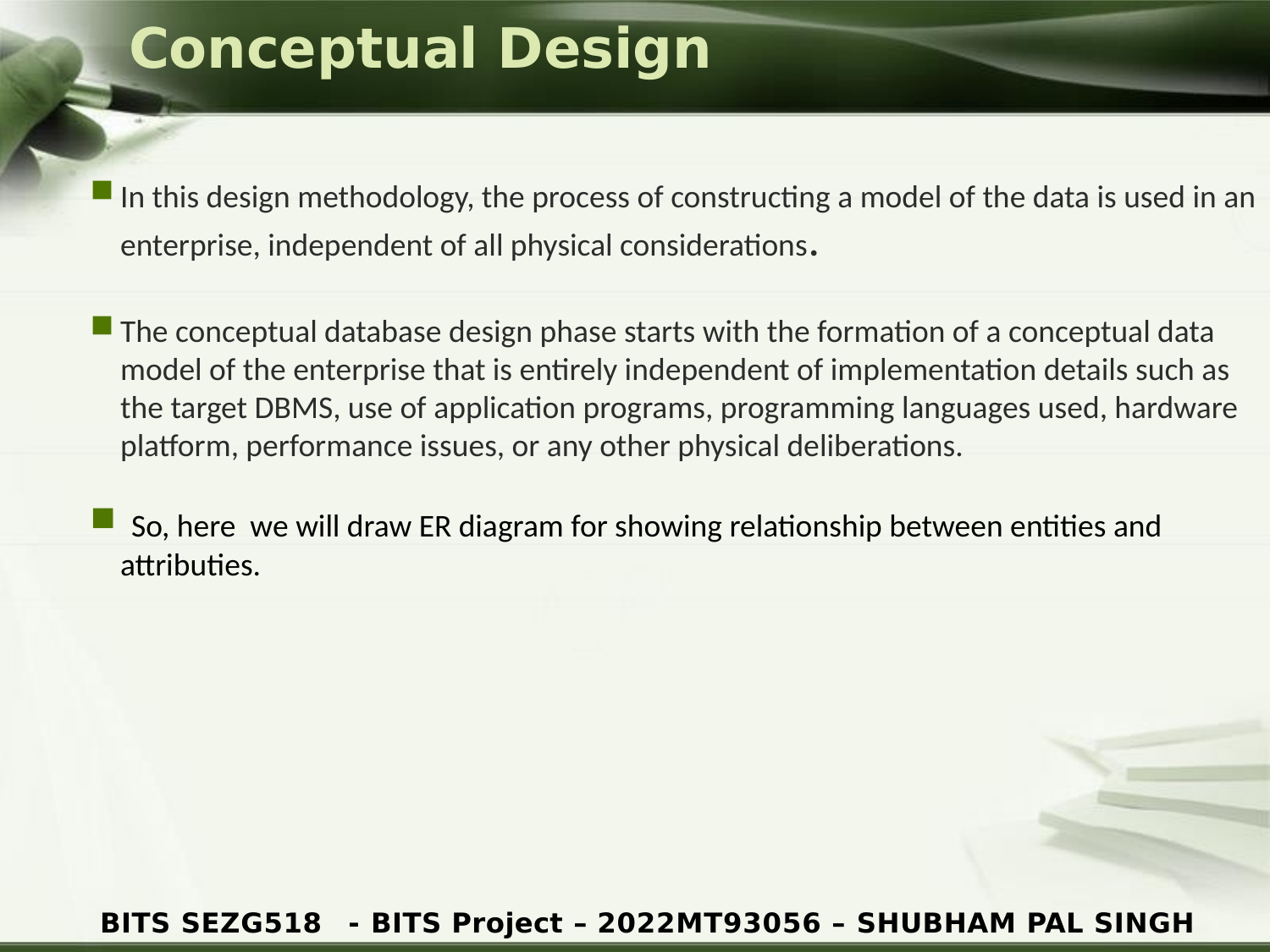

# Conceptual Design

In this design methodology, the process of constructing a model of the data is used in an enterprise, independent of all physical considerations.

The conceptual database design phase starts with the formation of a conceptual data model of the enterprise that is entirely independent of implementation details such as the target DBMS, use of application programs, programming languages used, hardware platform, performance issues, or any other physical deliberations.

 So, here  we will draw ER diagram for showing relationship between entities and attributies.
BITS SEZG518	- BITS Project – 2022MT93056 – SHUBHAM PAL SINGH